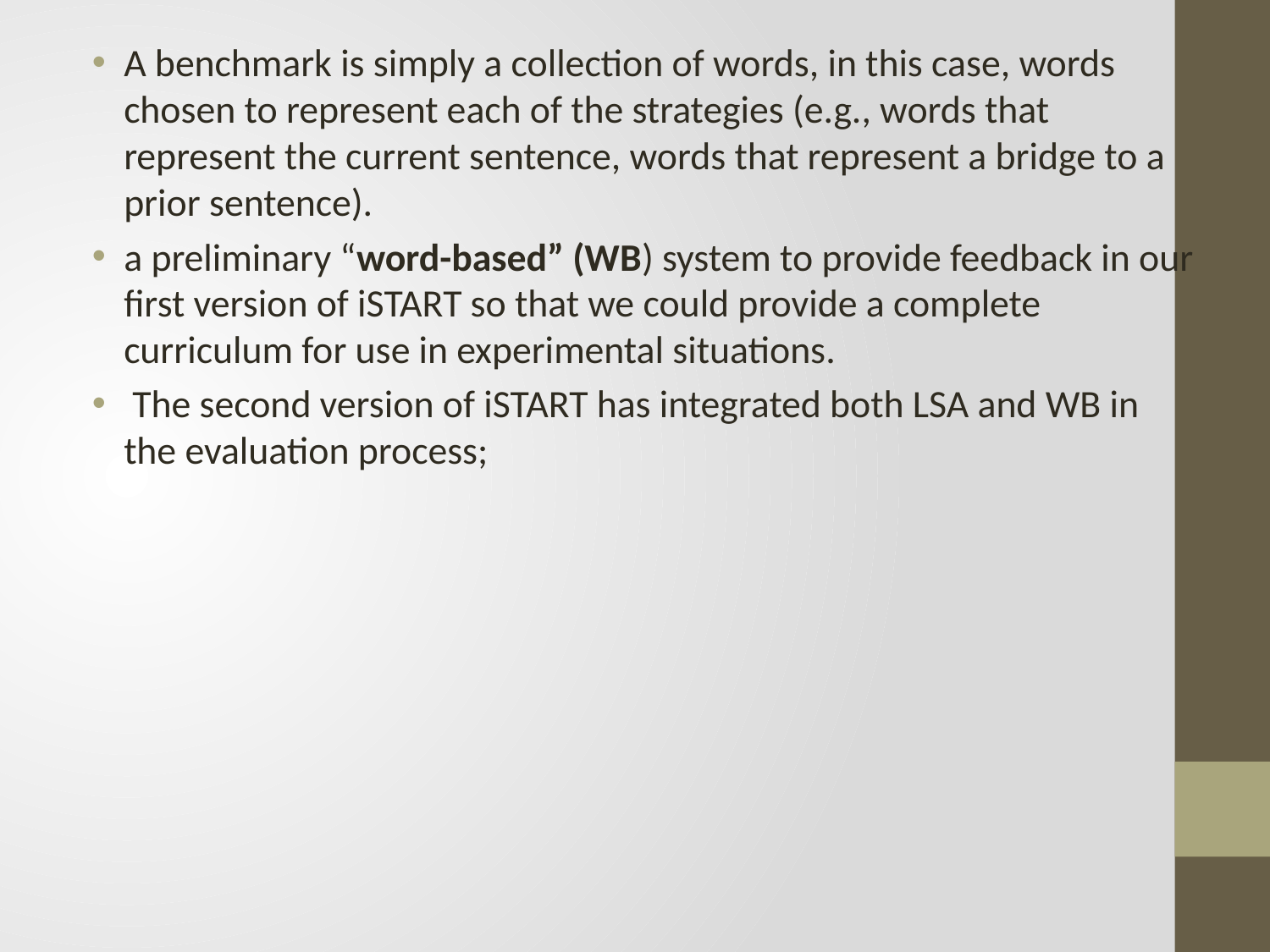

A benchmark is simply a collection of words, in this case, words chosen to represent each of the strategies (e.g., words that represent the current sentence, words that represent a bridge to a prior sentence).
a preliminary “word-based” (WB) system to provide feedback in our first version of iSTART so that we could provide a complete curriculum for use in experimental situations.
 The second version of iSTART has integrated both LSA and WB in the evaluation process;